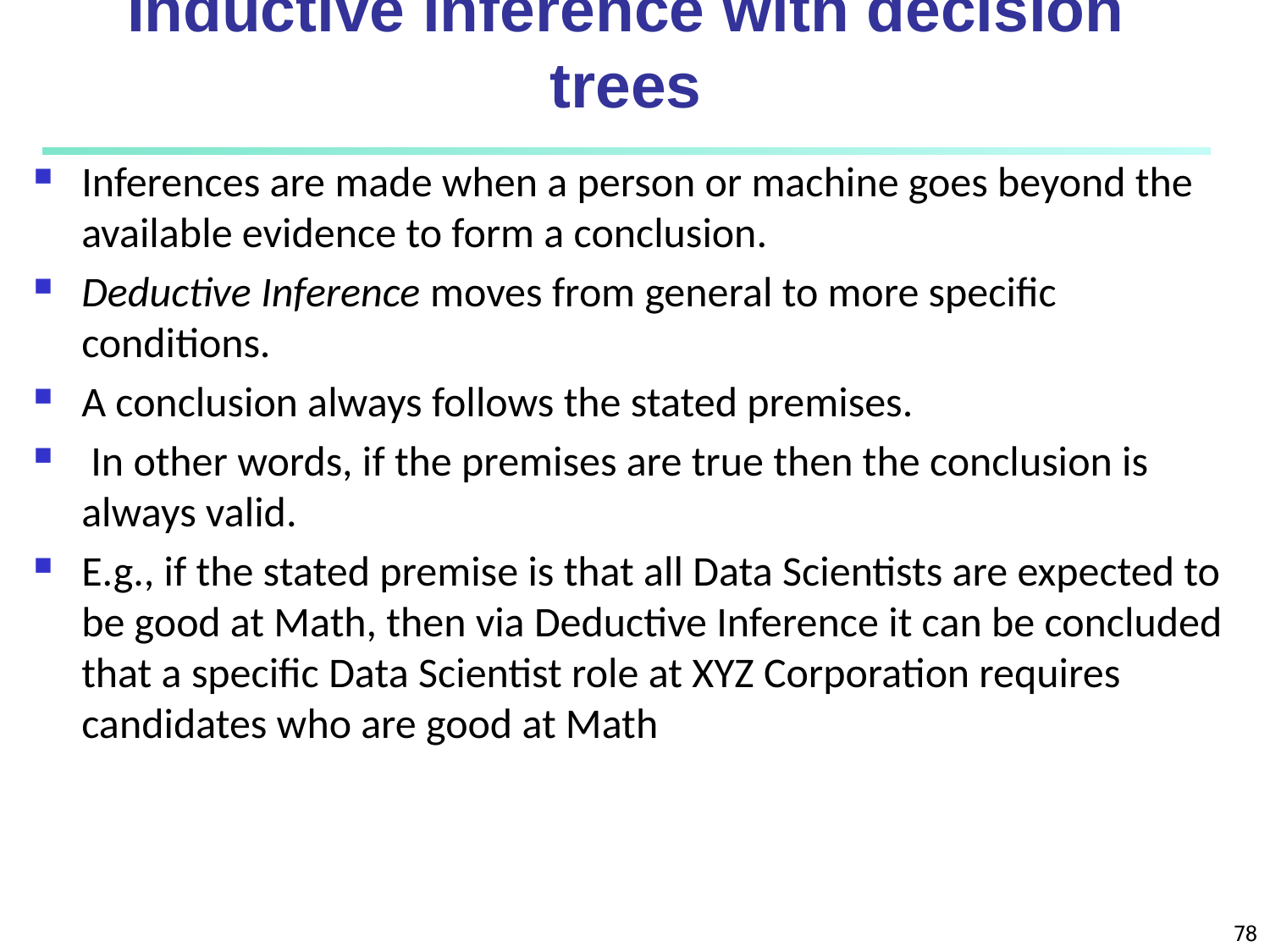

# Inductive inference with decision trees
Inferences are made when a person or machine goes beyond the available evidence to form a conclusion.
Deductive Inference moves from general to more specific conditions.
A conclusion always follows the stated premises.
 In other words, if the premises are true then the conclusion is always valid.
E.g., if the stated premise is that all Data Scientists are expected to be good at Math, then via Deductive Inference it can be concluded that a specific Data Scientist role at XYZ Corporation requires candidates who are good at Math

78